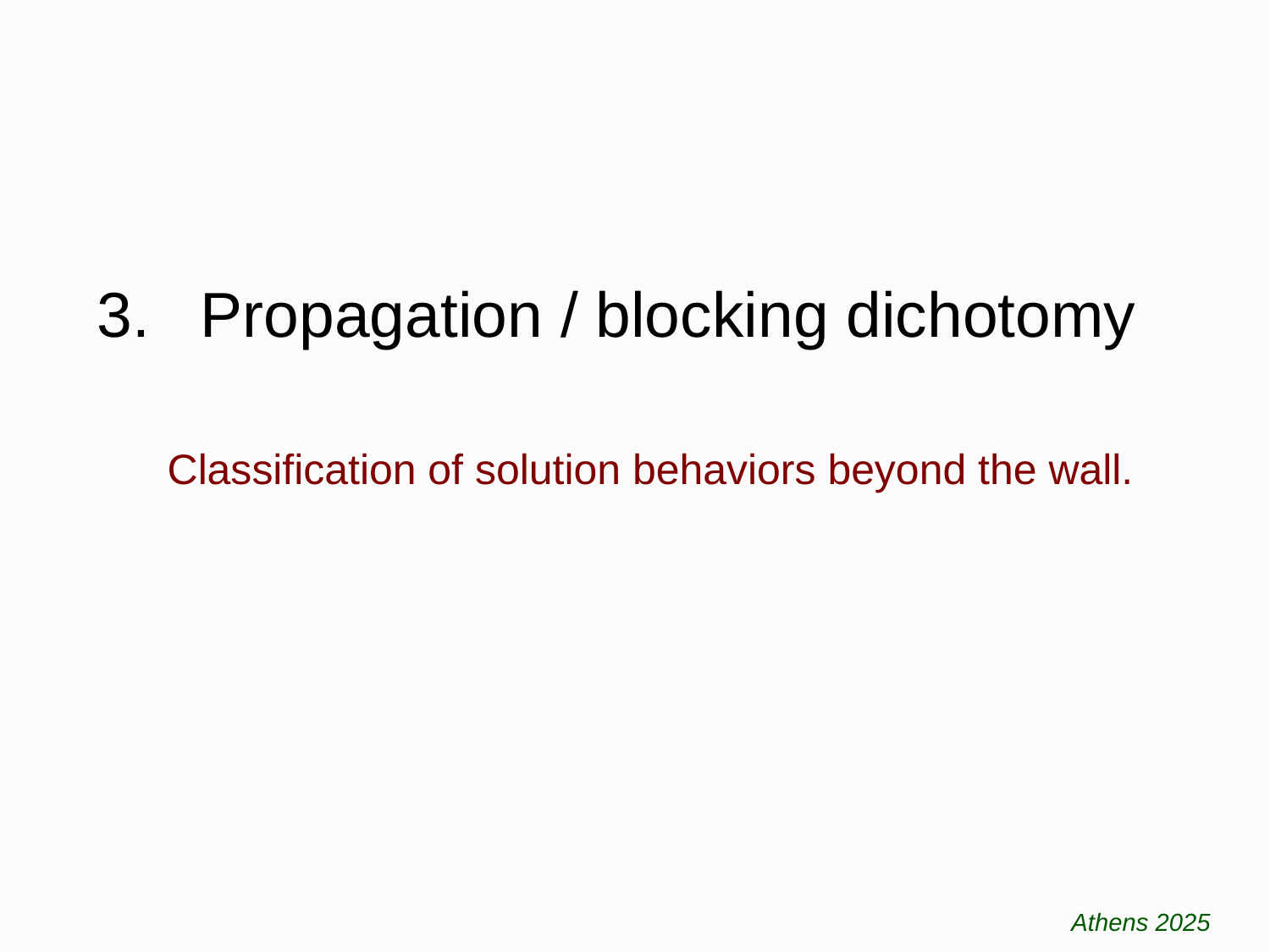

Propagation / blocking dichotomy

Classification of solution behaviors beyond the wall.
Athens 2025